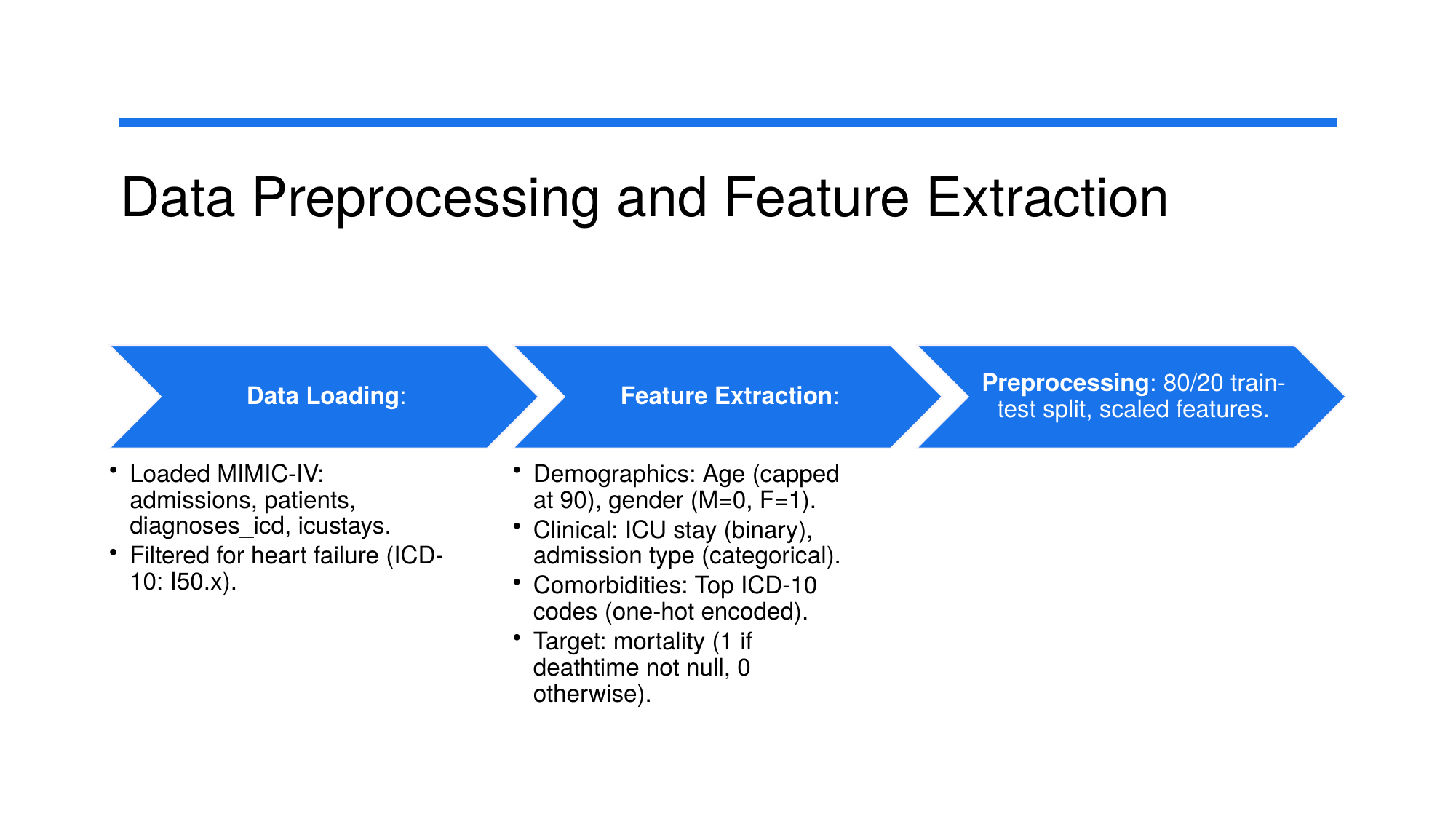

# Data Preprocessing and Feature Extraction
Data Loading:
Loaded MIMIC-IV: admissions, patients, diagnoses_icd, icustays.
Filtered for heart failure (ICD-10: I50.x).
Feature Extraction:
Demographics: Age (capped at 90), gender (M=0, F=1).
Clinical: ICU stay (binary), admission type (categorical).
Comorbidities: Top ICD-10 codes (one-hot encoded).
Target: mortality (1 if deathtime not null, 0 otherwise).
Preprocessing: 80/20 train-test split, scaled features.